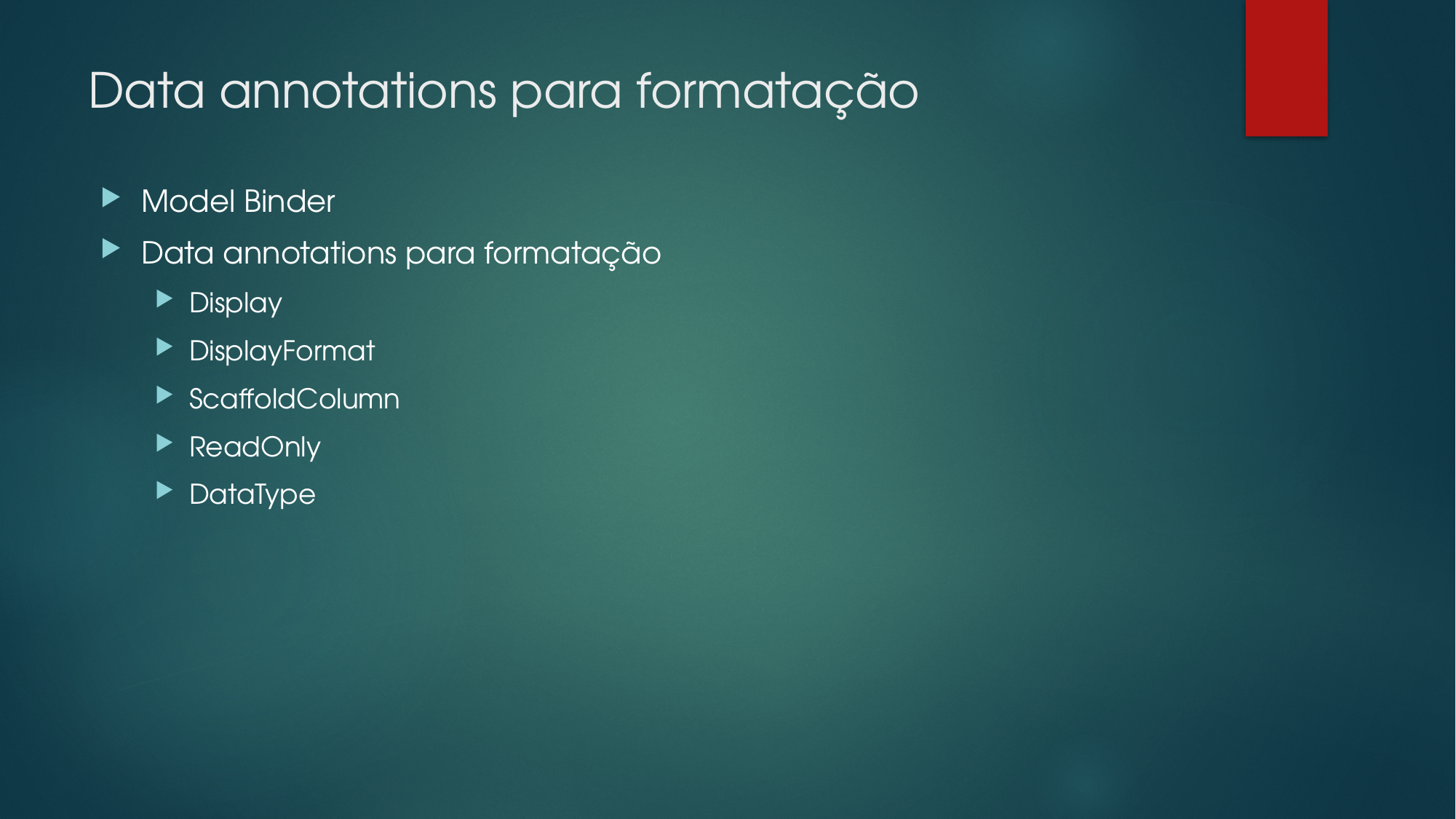

# Data annotations para formatação
Model Binder
Data annotations para formatação
Display
DisplayFormat
ScaffoldColumn
ReadOnly
DataType